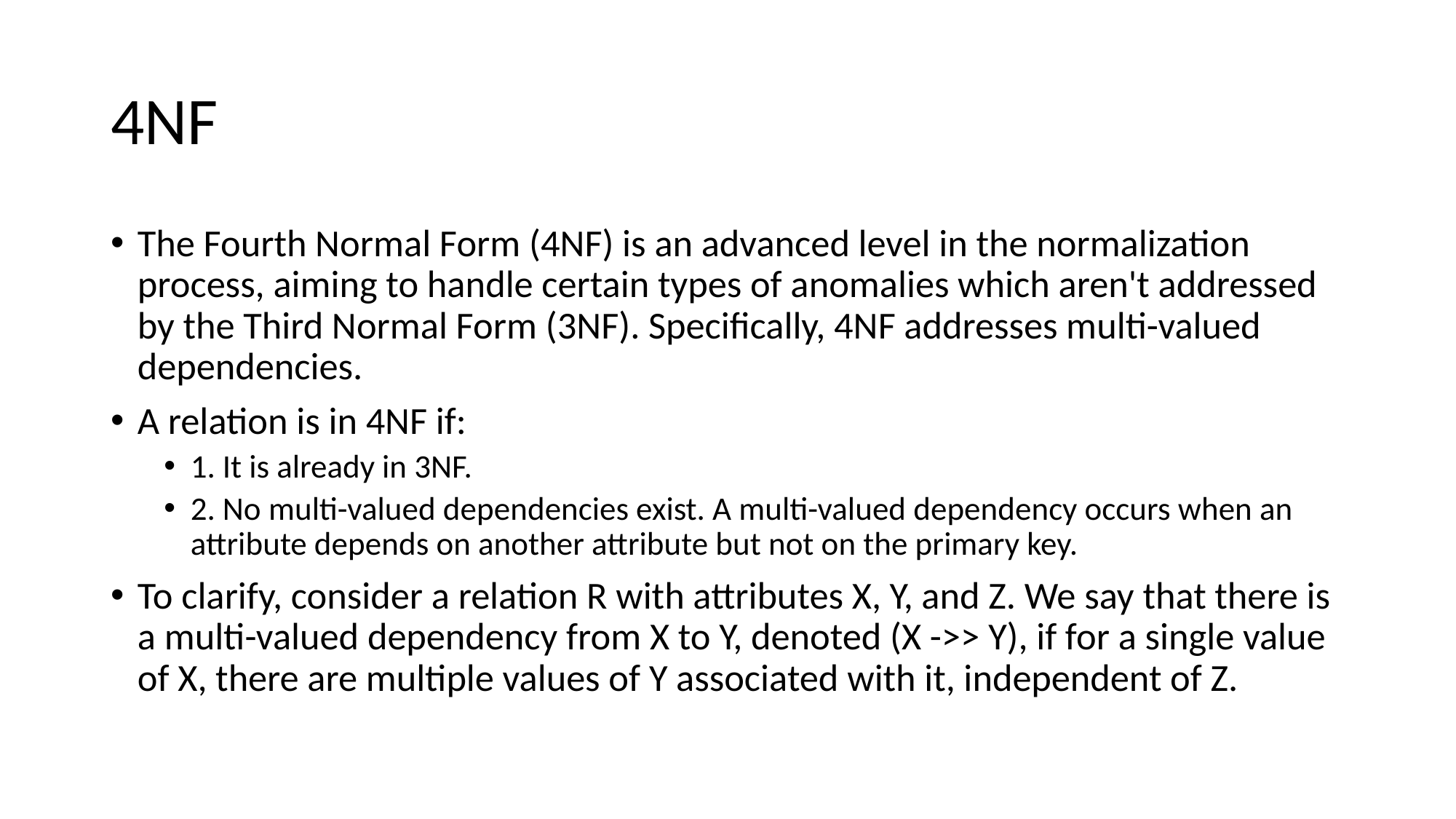

# 4NF
The Fourth Normal Form (4NF) is an advanced level in the normalization process, aiming to handle certain types of anomalies which aren't addressed by the Third Normal Form (3NF). Specifically, 4NF addresses multi-valued dependencies.
A relation is in 4NF if:
1. It is already in 3NF.
2. No multi-valued dependencies exist. A multi-valued dependency occurs when an attribute depends on another attribute but not on the primary key.
To clarify, consider a relation R with attributes X, Y, and Z. We say that there is a multi-valued dependency from X to Y, denoted (X ->> Y), if for a single value of X, there are multiple values of Y associated with it, independent of Z.